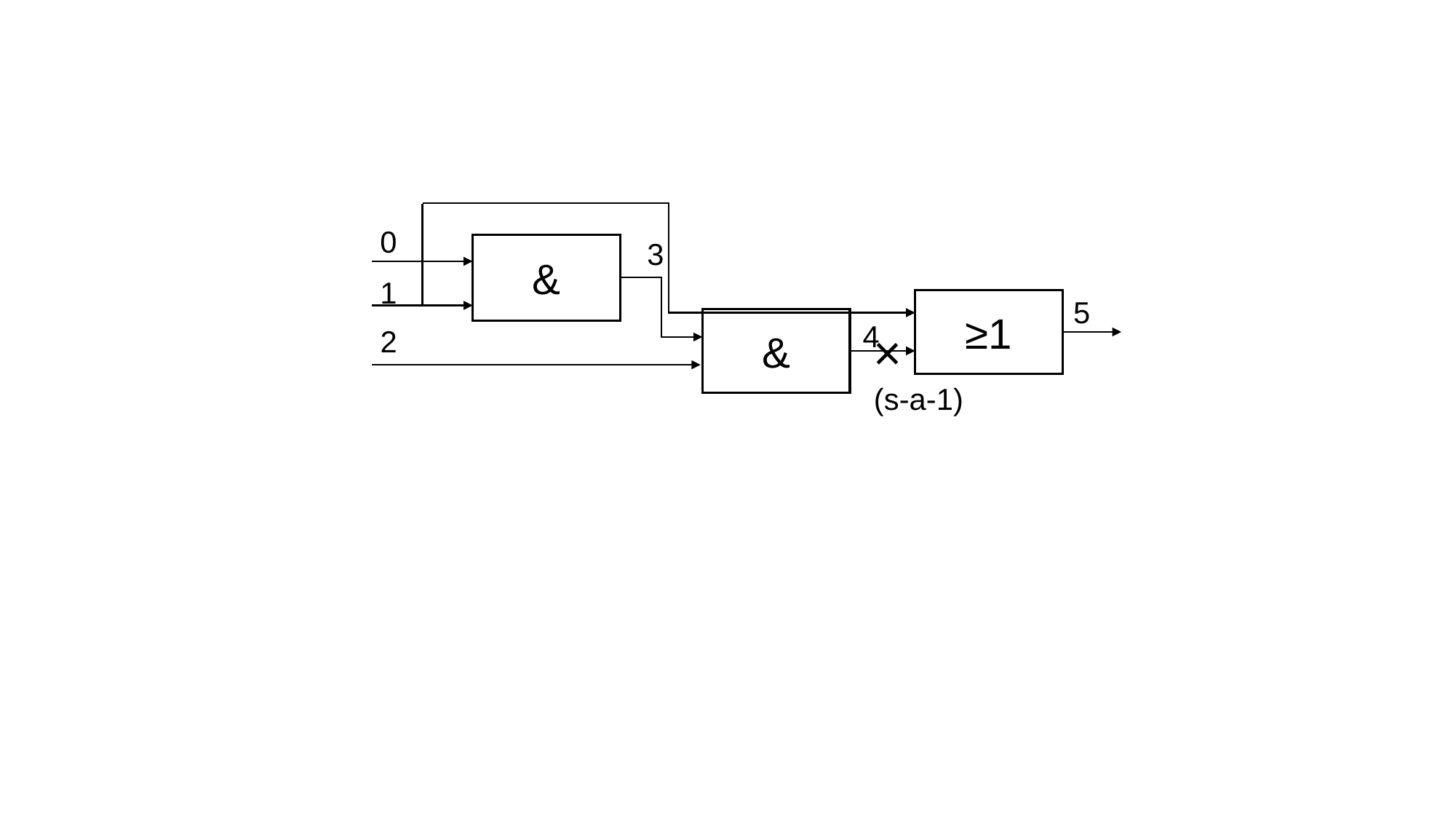

0
3
&
1
≥1
&
4
×
(s-a-1)
2
5